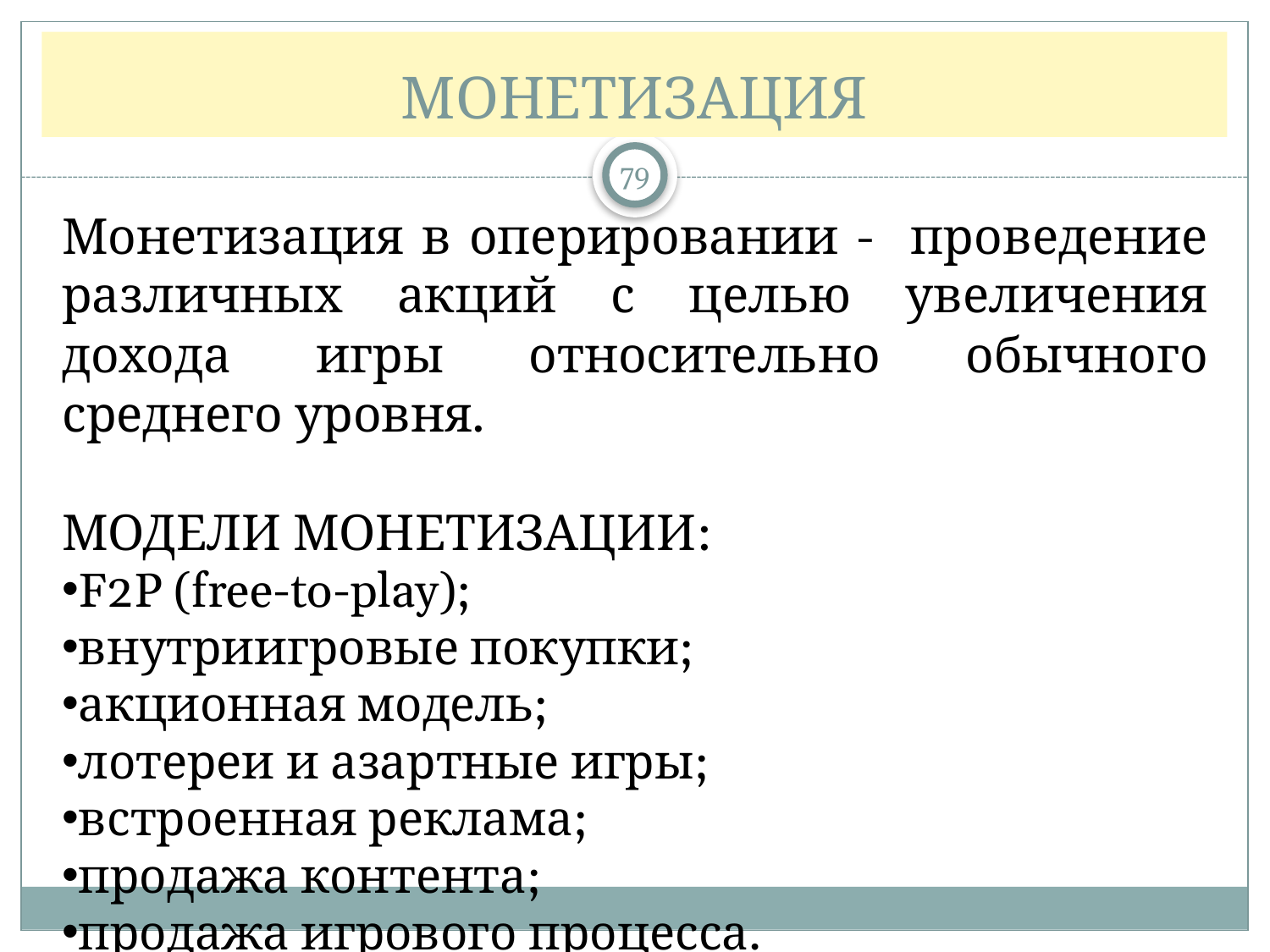

# МОНЕТИЗАЦИЯ
79
Монетизация в оперировании -  проведение различных акций с целью увеличения дохода игры относительно обычного среднего уровня.

МОДЕЛИ МОНЕТИЗАЦИИ:
F2P (free-to-play);
внутриигровые покупки;
акционная модель;
лотереи и азартные игры;
встроенная реклама;
продажа контента;
продажа игрового процесса.